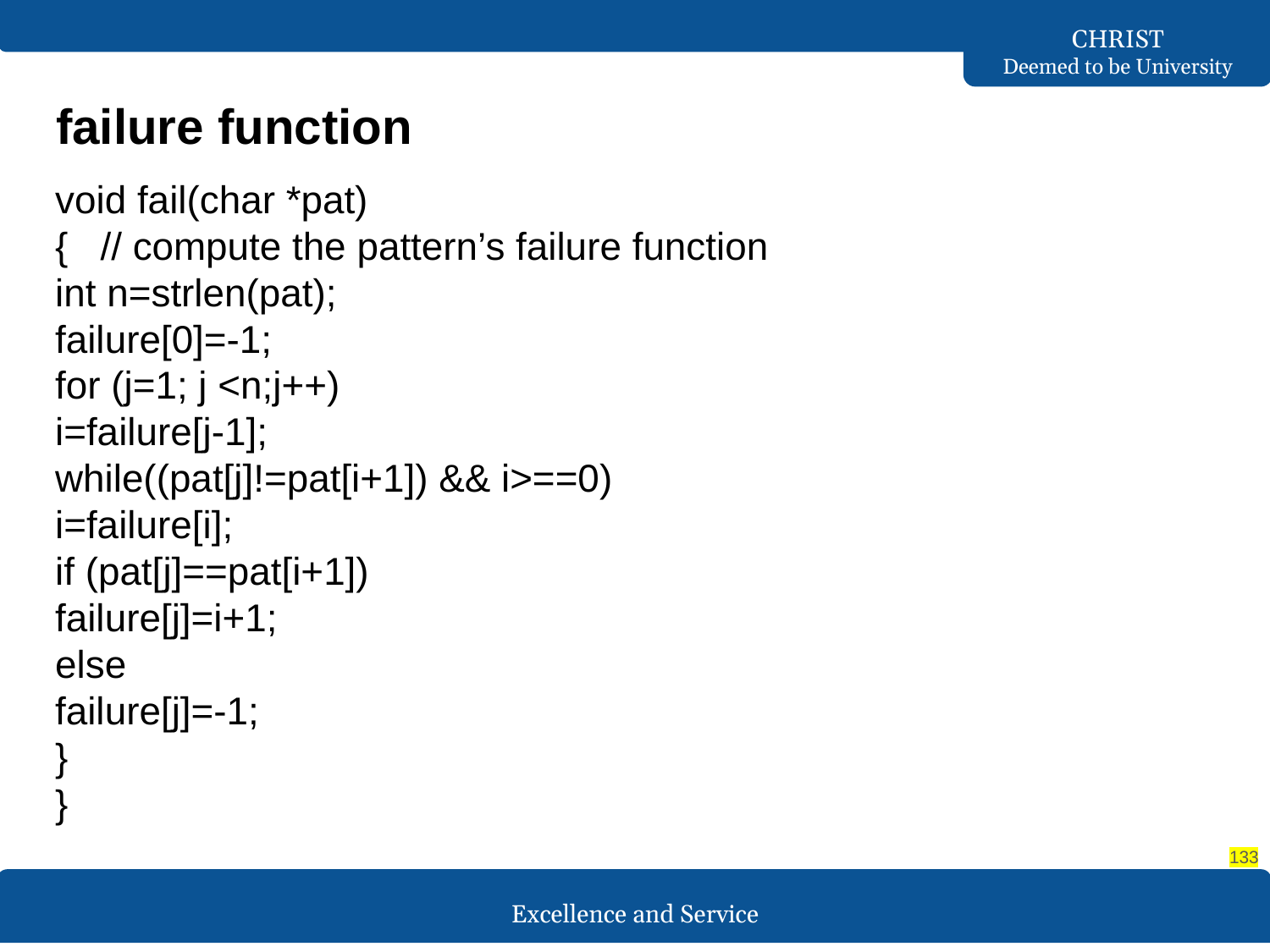

# failure function
void fail(char *pat)
{   // compute the pattern’s failure function
int n=strlen(pat);
failure[0]=-1;
for (j=1; j <n;j++)
i=failure[j-1];
while((pat[j]!=pat[i+1]) && i>==0)
i=failure[i];
if (pat[j]==pat[i+1])
failure[j]=i+1;
else
failure[j]=-1;
}
}
133